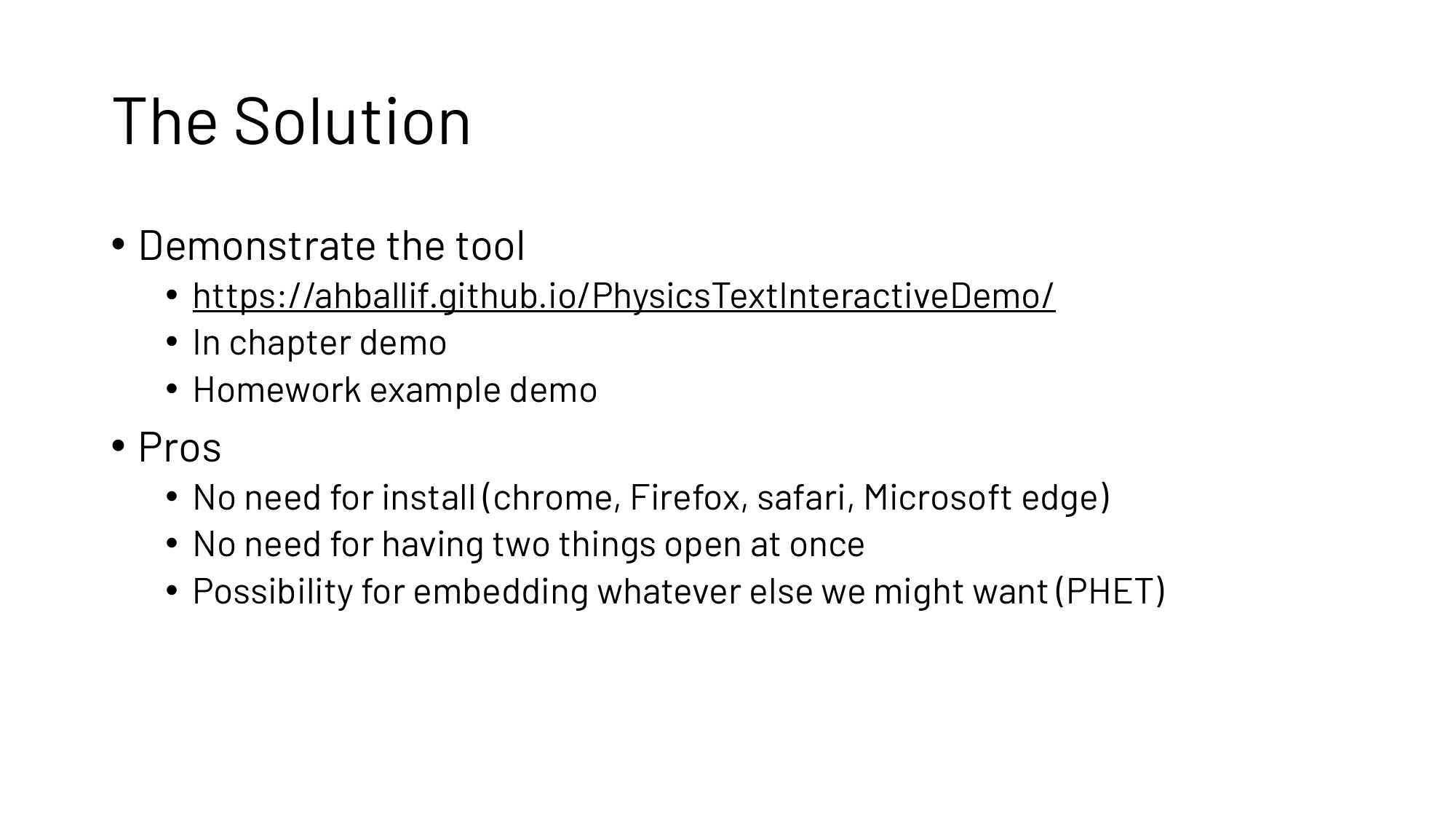

# The Solution
Demonstrate the tool
https://ahballif.github.io/PhysicsTextInteractiveDemo/
In chapter demo
Homework example demo
Pros
No need for install (chrome, Firefox, safari, Microsoft edge)
No need for having two things open at once
Possibility for embedding whatever else we might want (PHET)